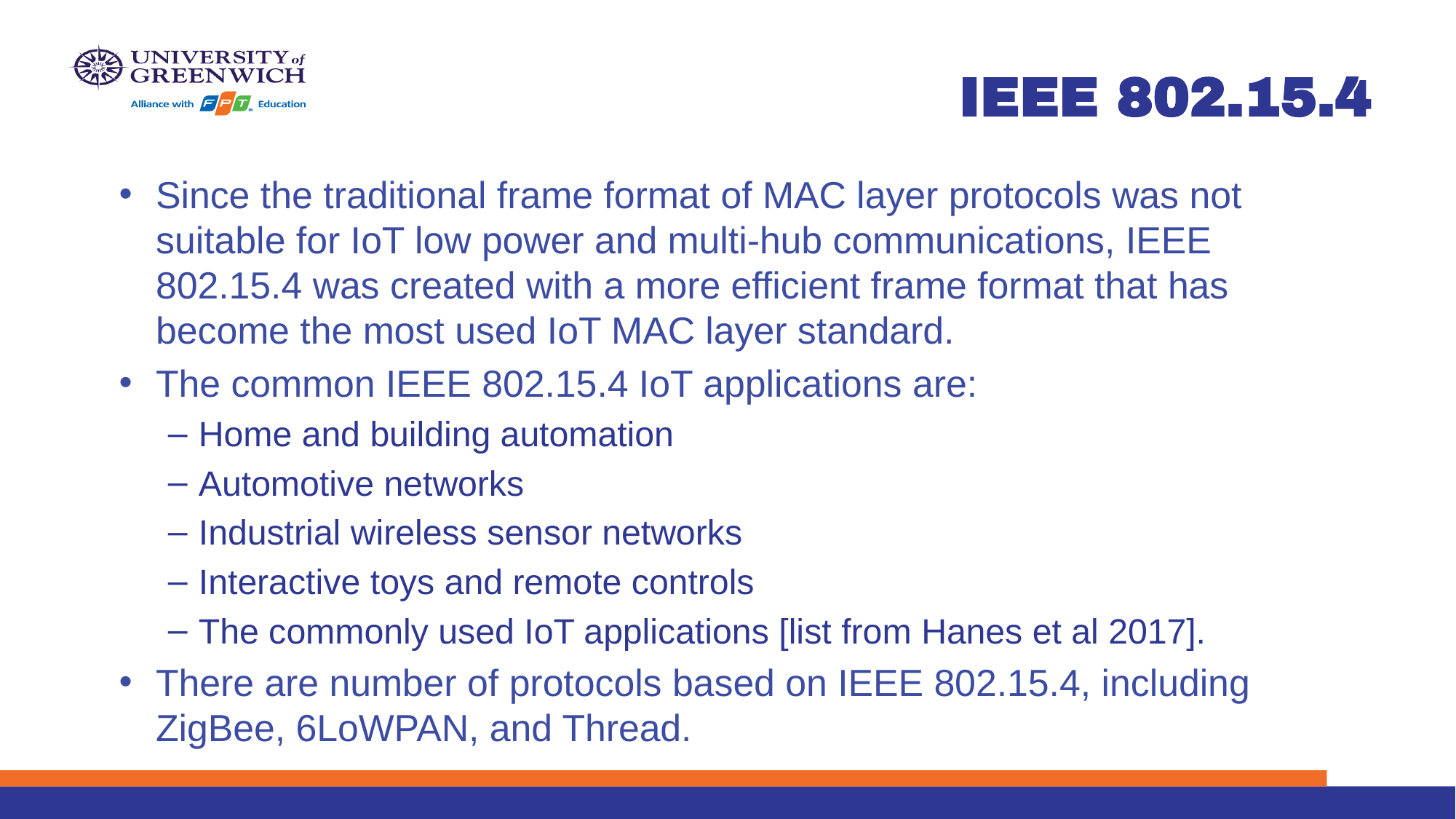

# IEEE 802.15.4
Since the traditional frame format of MAC layer protocols was not suitable for IoT low power and multi-hub communications, IEEE 802.15.4 was created with a more efficient frame format that has become the most used IoT MAC layer standard.
The common IEEE 802.15.4 IoT applications are:
Home and building automation
Automotive networks
Industrial wireless sensor networks
Interactive toys and remote controls
The commonly used IoT applications [list from Hanes et al 2017].
There are number of protocols based on IEEE 802.15.4, including ZigBee, 6LoWPAN, and Thread.